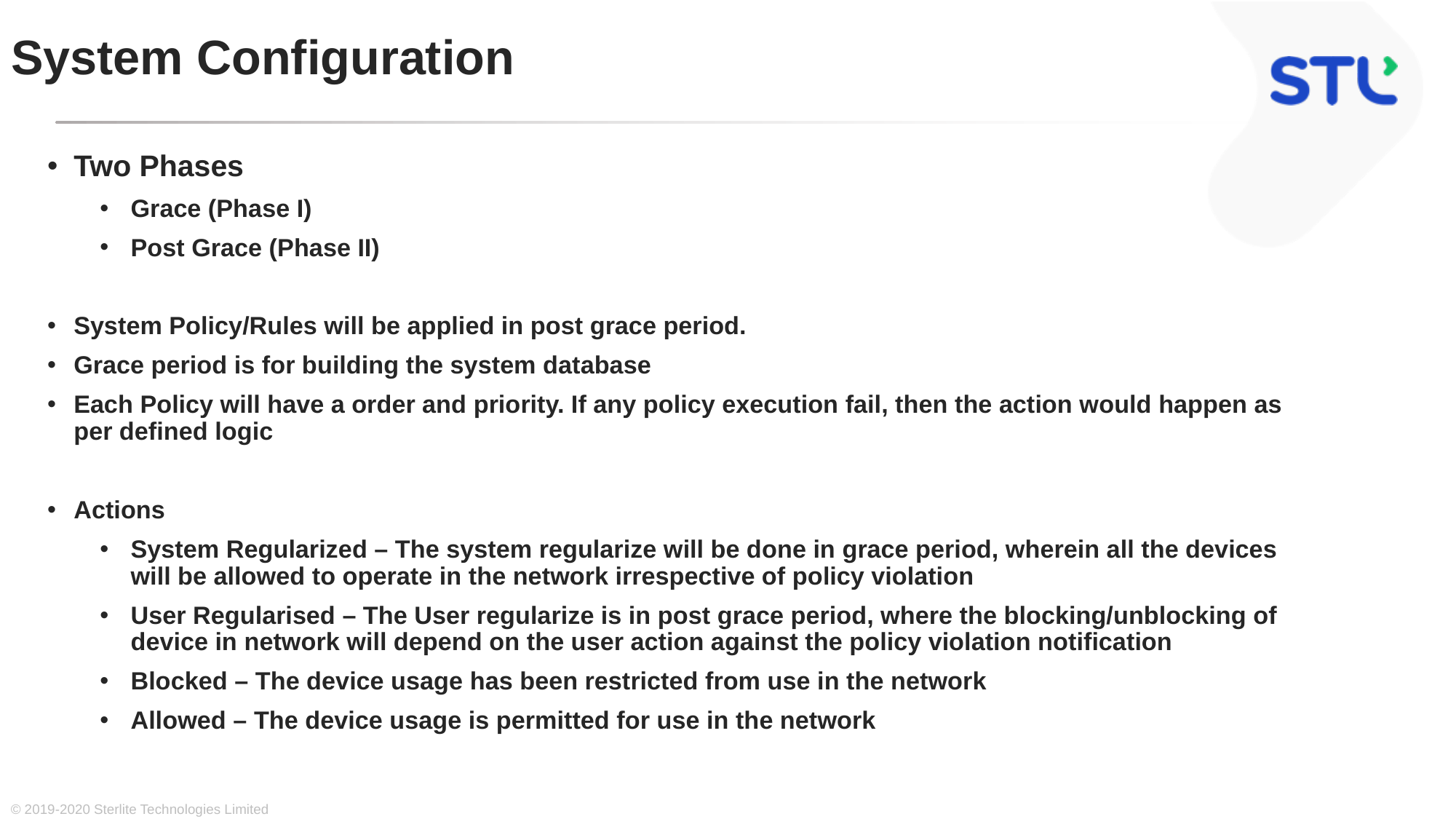

# System Configuration
Two Phases
Grace (Phase I)
Post Grace (Phase II)

System Policy/Rules will be applied in post grace period.
Grace period is for building the system database
Each Policy will have a order and priority. If any policy execution fail, then the action would happen as per defined logic

Actions
System Regularized – The system regularize will be done in grace period, wherein all the devices will be allowed to operate in the network irrespective of policy violation
User Regularised – The User regularize is in post grace period, where the blocking/unblocking of device in network will depend on the user action against the policy violation notification
Blocked – The device usage has been restricted from use in the network
Allowed – The device usage is permitted for use in the network

© 2019-2020 Sterlite Technologies Limited